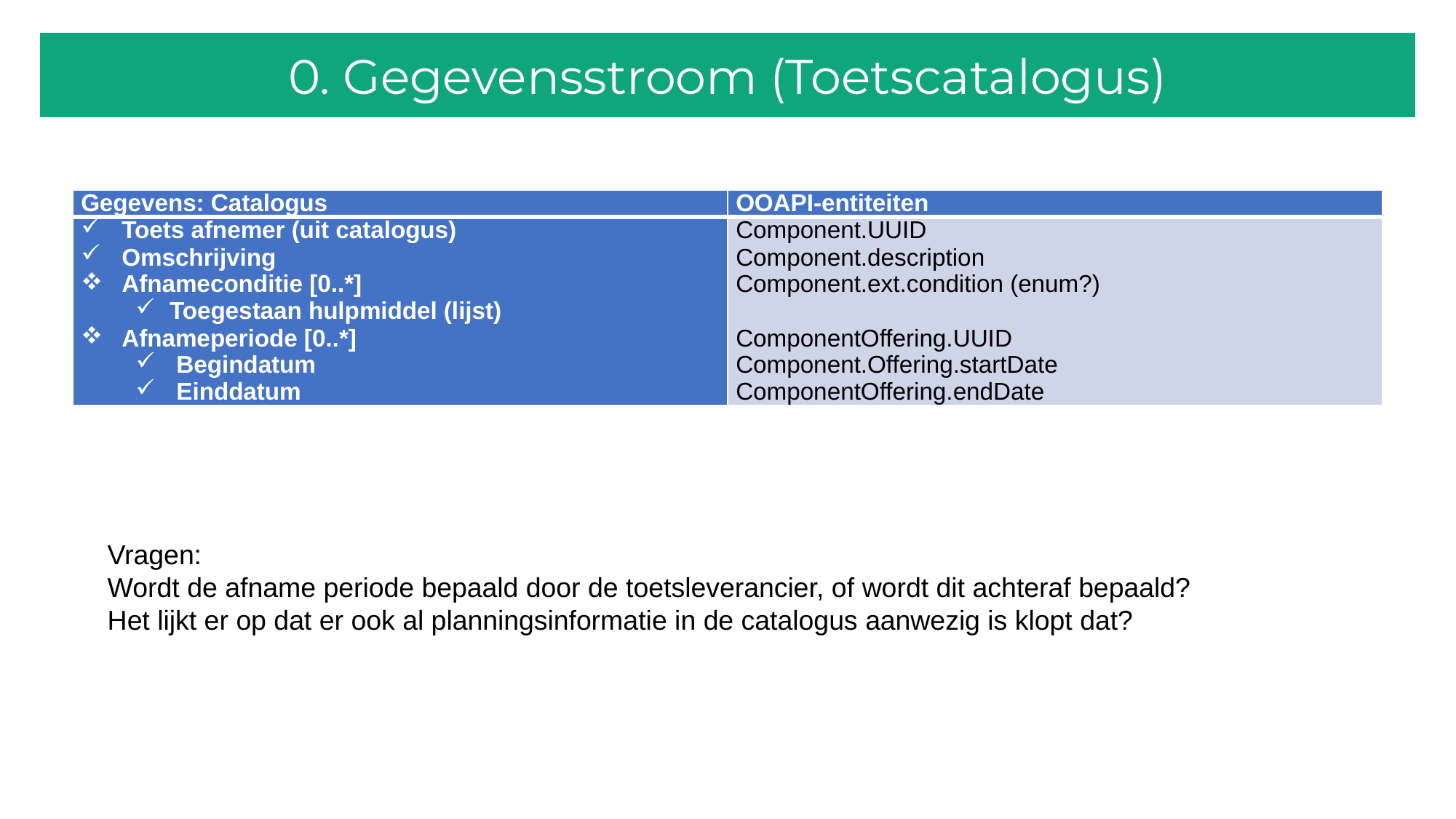

# 0. Gegevensstroom (Toetscatalogus)
| Gegevens: Catalogus | OOAPI-entiteiten |
| --- | --- |
| Toets afnemer (uit catalogus) Omschrijving Afnameconditie [0..\*] Toegestaan hulpmiddel (lijst) Afnameperiode [0..\*] Begindatum Einddatum | Component.UUID Component.description Component.ext.condition (enum?) ComponentOffering.UUID Component.Offering.startDate ComponentOffering.endDate |
Vragen:
Wordt de afname periode bepaald door de toetsleverancier, of wordt dit achteraf bepaald?
Het lijkt er op dat er ook al planningsinformatie in de catalogus aanwezig is klopt dat?